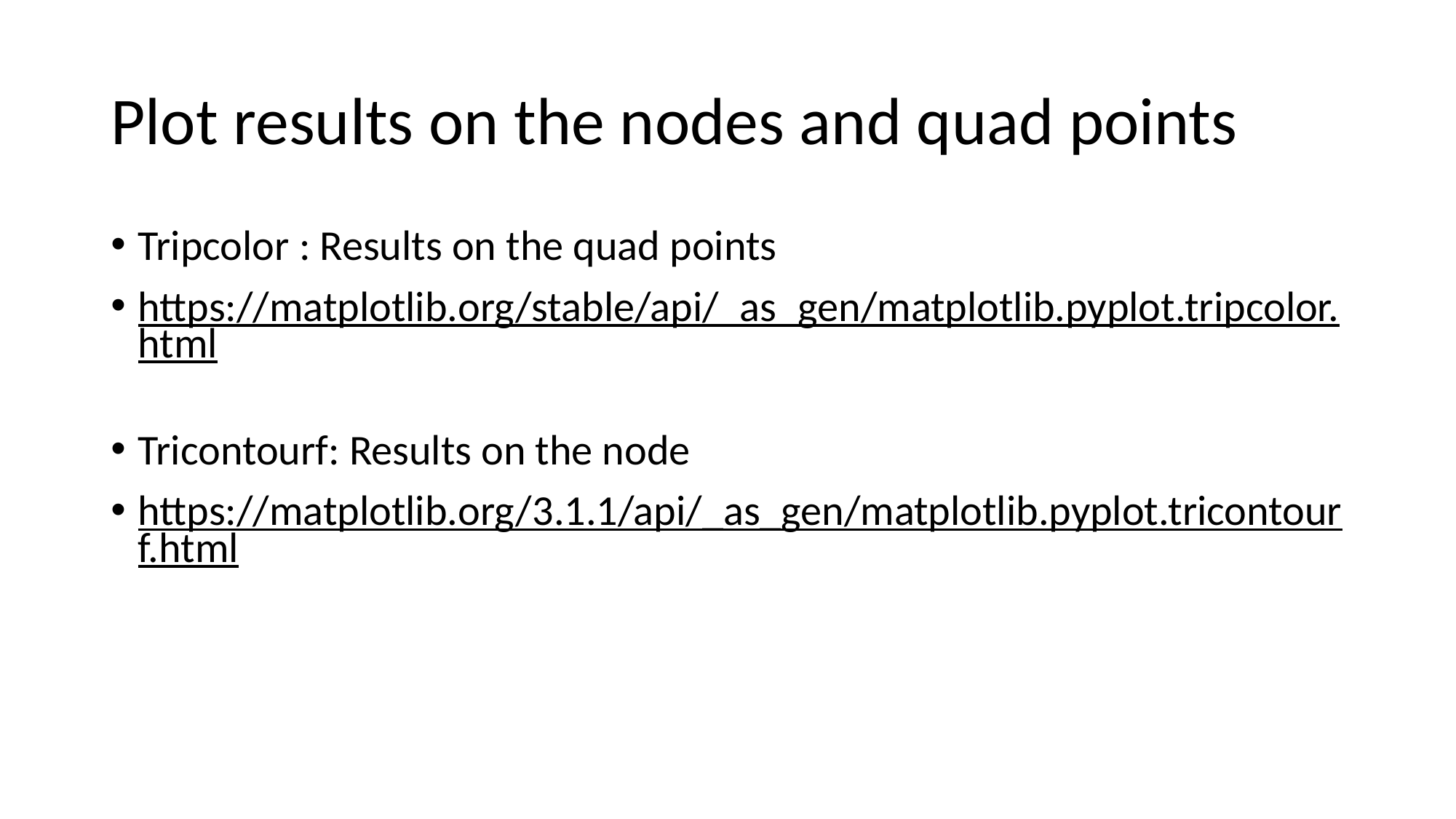

# Plot results on the nodes and quad points
Tripcolor : Results on the quad points
https://matplotlib.org/stable/api/_as_gen/matplotlib.pyplot.tripcolor.html
Tricontourf: Results on the node
https://matplotlib.org/3.1.1/api/_as_gen/matplotlib.pyplot.tricontourf.html